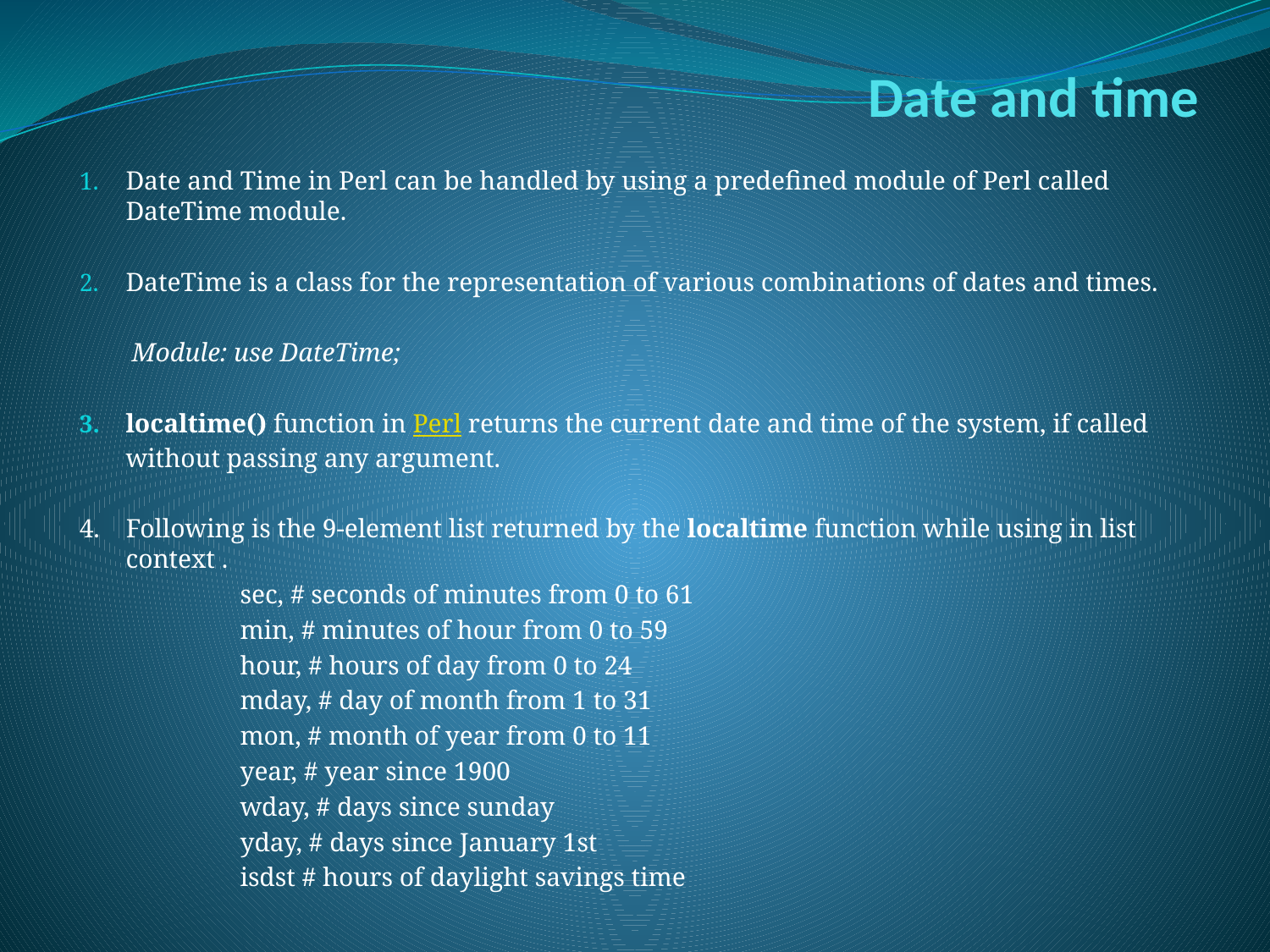

# Date and time
Date and Time in Perl can be handled by using a predefined module of Perl called DateTime module.

DateTime is a class for the representation of various combinations of dates and times.

        Module: use DateTime;

localtime() function in Perl returns the current date and time of the system, if called without passing any argument.

4.    Following is the 9-element list returned by the localtime function while using in list context .
		sec, # seconds of minutes from 0 to 61
		min, # minutes of hour from 0 to 59
		hour, # hours of day from 0 to 24
		mday, # day of month from 1 to 31
		mon, # month of year from 0 to 11
		year, # year since 1900
		wday, # days since sunday
		yday, # days since January 1st
		isdst # hours of daylight savings time